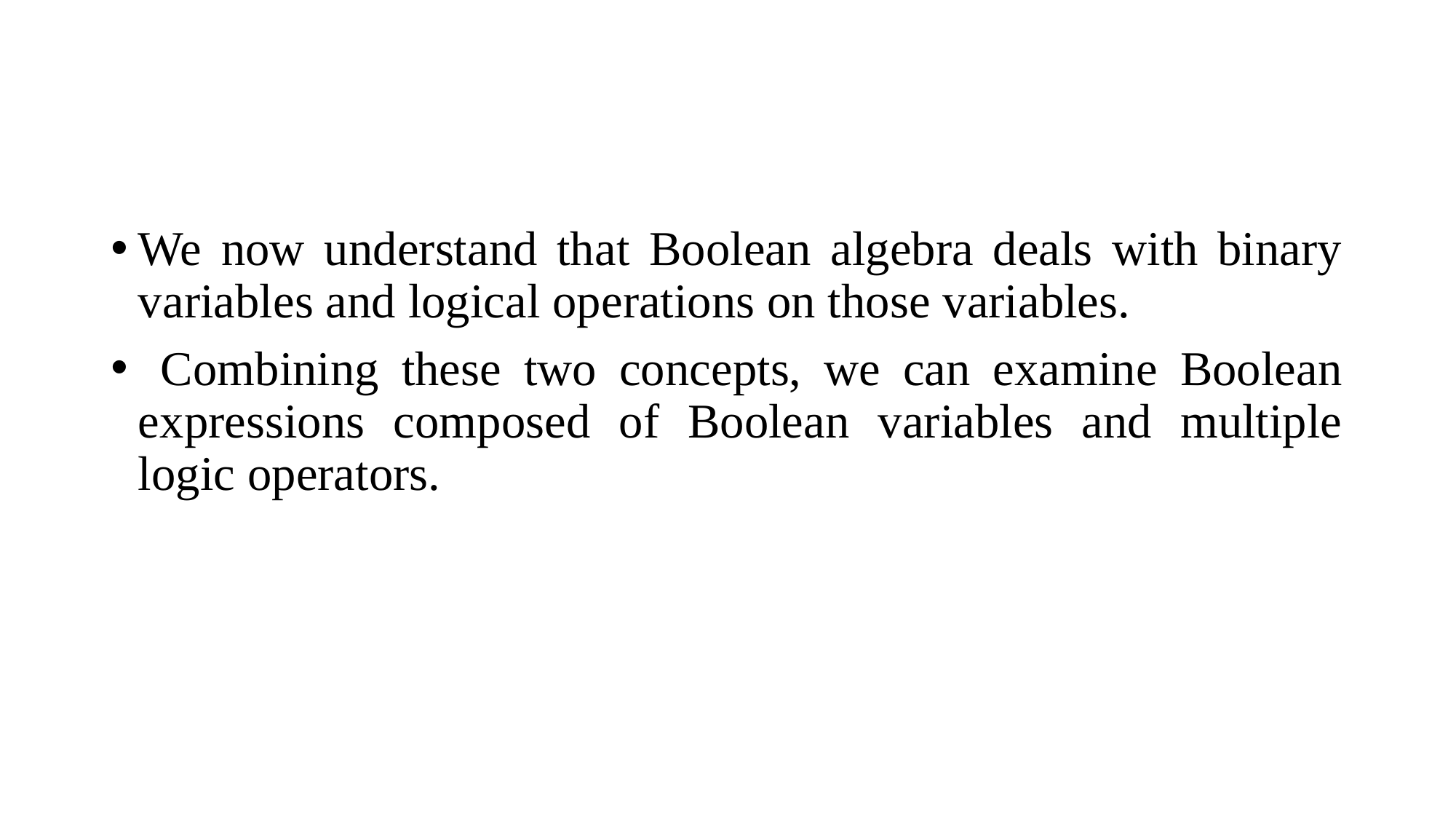

#
We now understand that Boolean algebra deals with binary variables and logical operations on those variables.
 Combining these two concepts, we can examine Boolean expressions composed of Boolean variables and multiple logic operators.